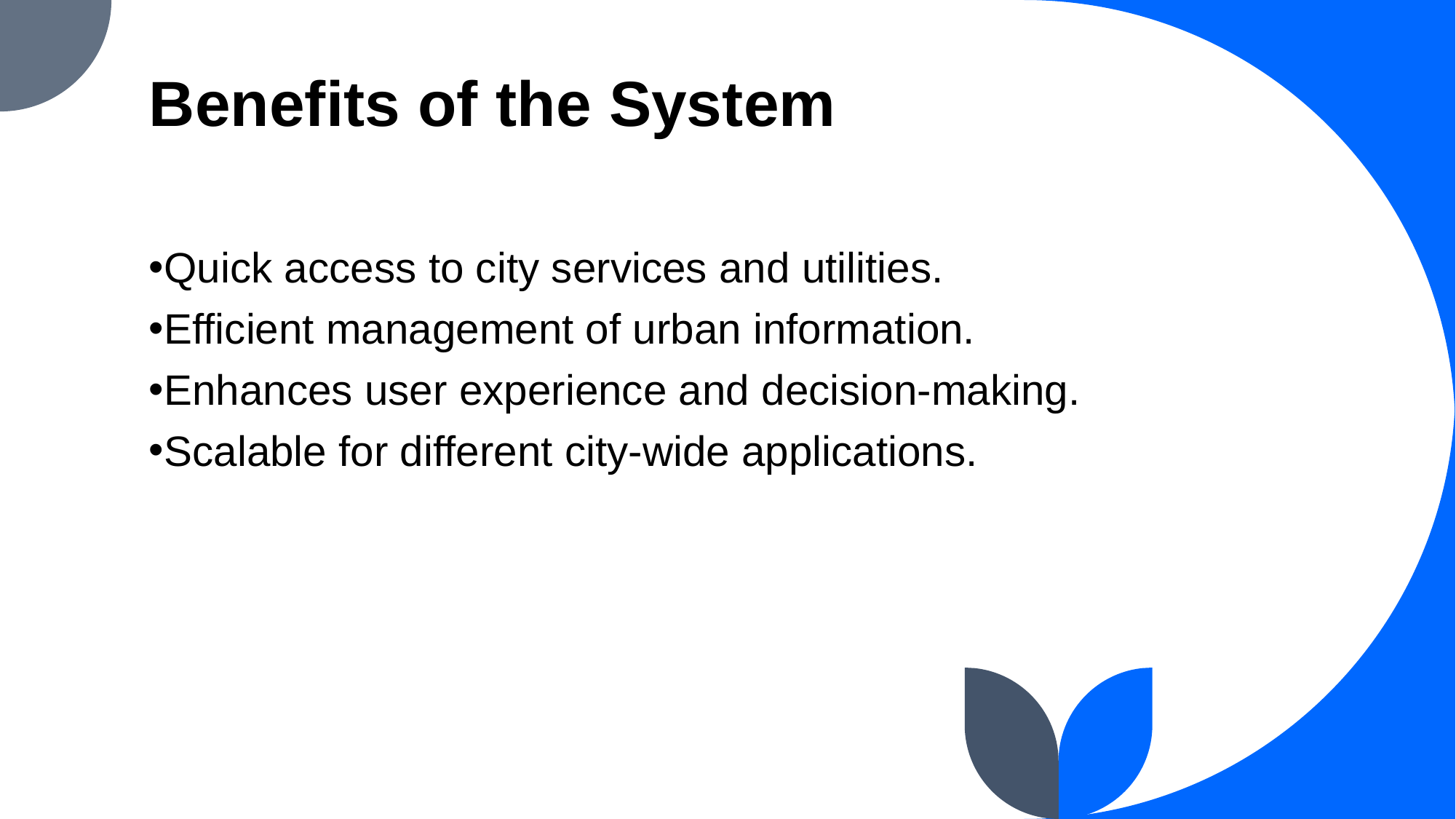

# Benefits of the System
Quick access to city services and utilities.
Efficient management of urban information.
Enhances user experience and decision-making.
Scalable for different city-wide applications.